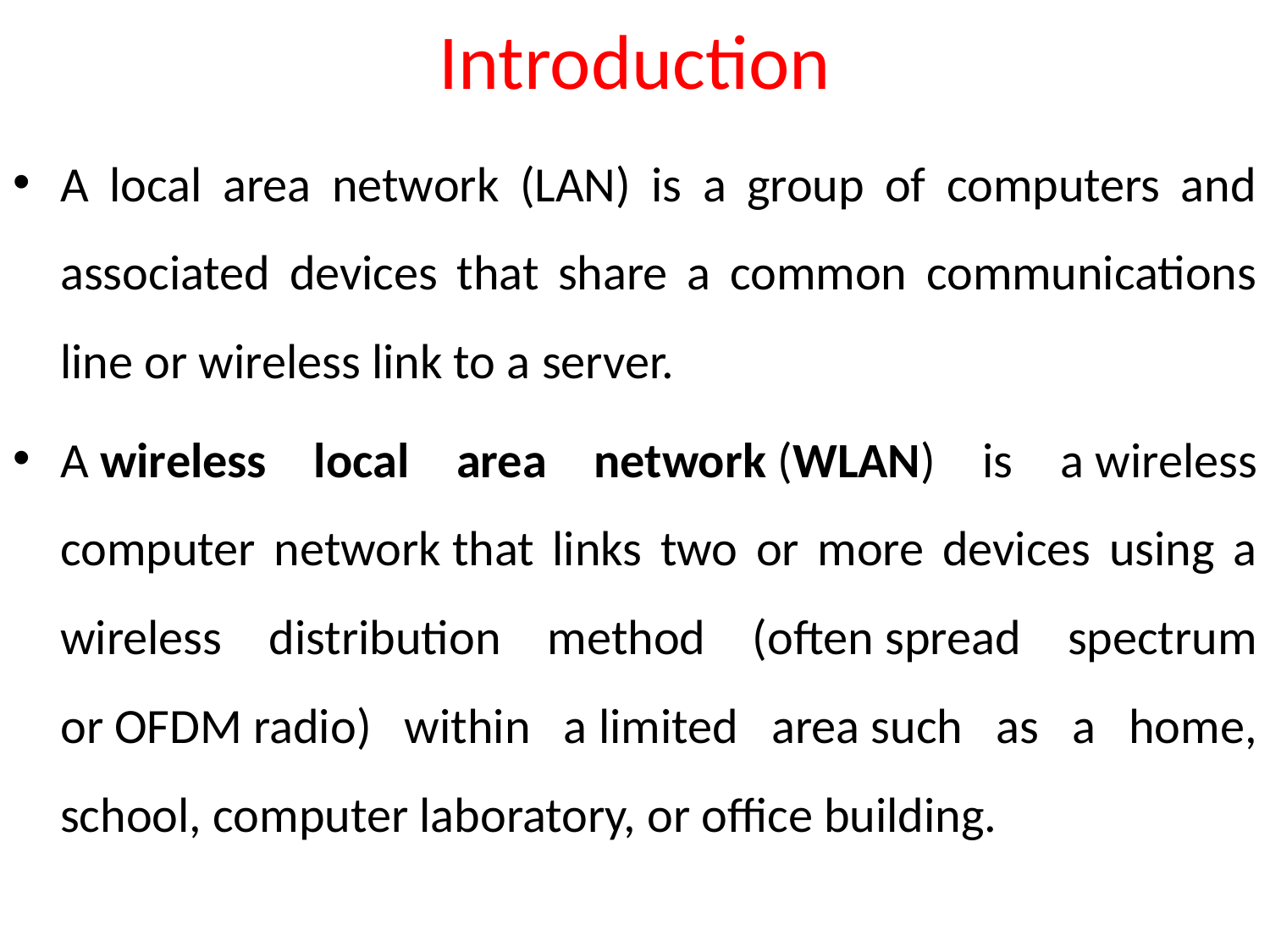

# Introduction
A local area network (LAN) is a group of computers and associated devices that share a common communications line or wireless link to a server.
A wireless local area network (WLAN) is a wireless computer network that links two or more devices using a wireless distribution method (often spread spectrum or OFDM radio) within a limited area such as a home, school, computer laboratory, or office building.